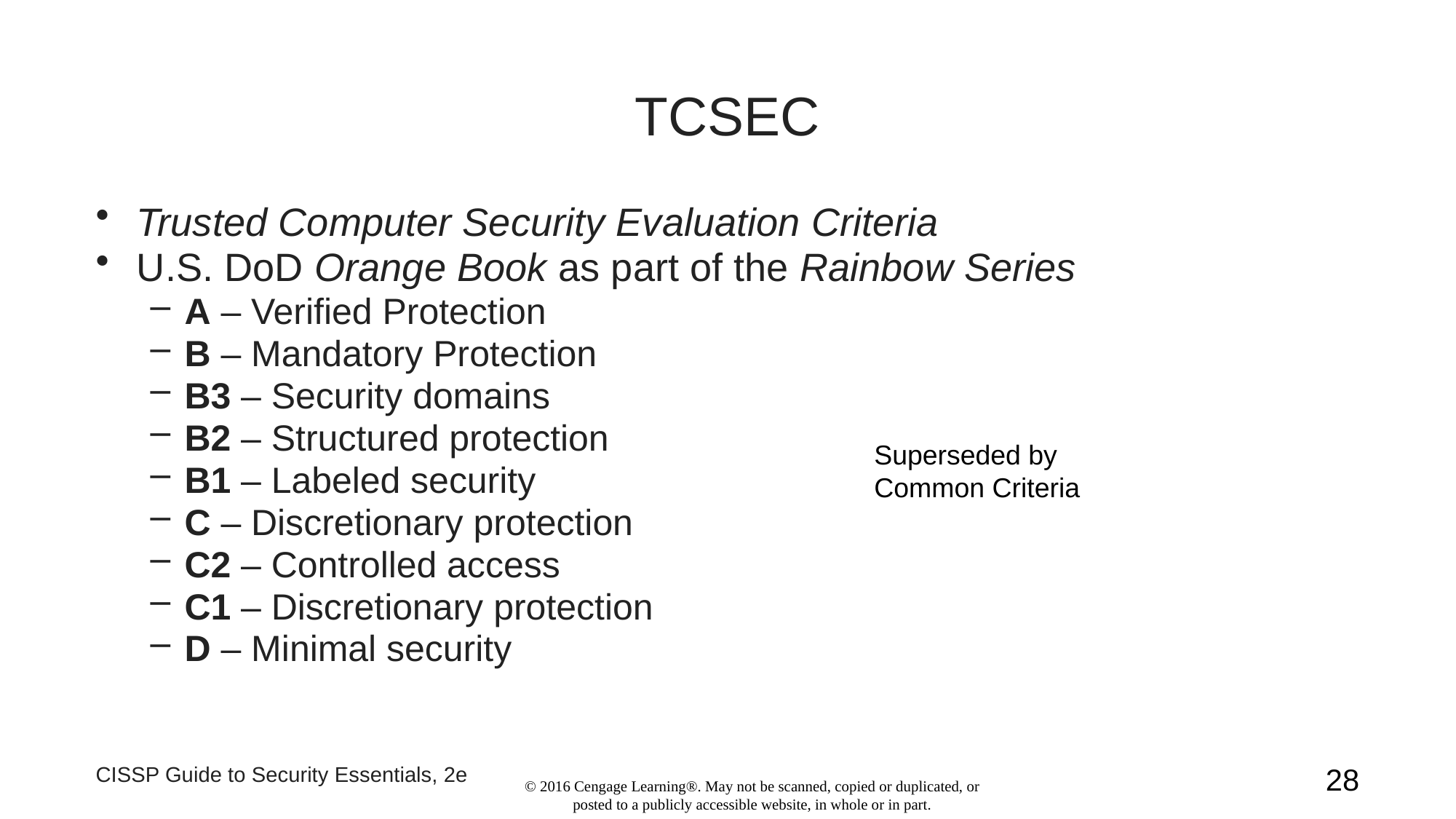

# TCSEC
Trusted Computer Security Evaluation Criteria
U.S. DoD Orange Book as part of the Rainbow Series
A – Verified Protection
B – Mandatory Protection
B3 – Security domains
B2 – Structured protection
B1 – Labeled security
C – Discretionary protection
C2 – Controlled access
C1 – Discretionary protection
D – Minimal security
Superseded by
Common Criteria
CISSP Guide to Security Essentials, 2e
28
© 2016 Cengage Learning®. May not be scanned, copied or duplicated, or posted to a publicly accessible website, in whole or in part.